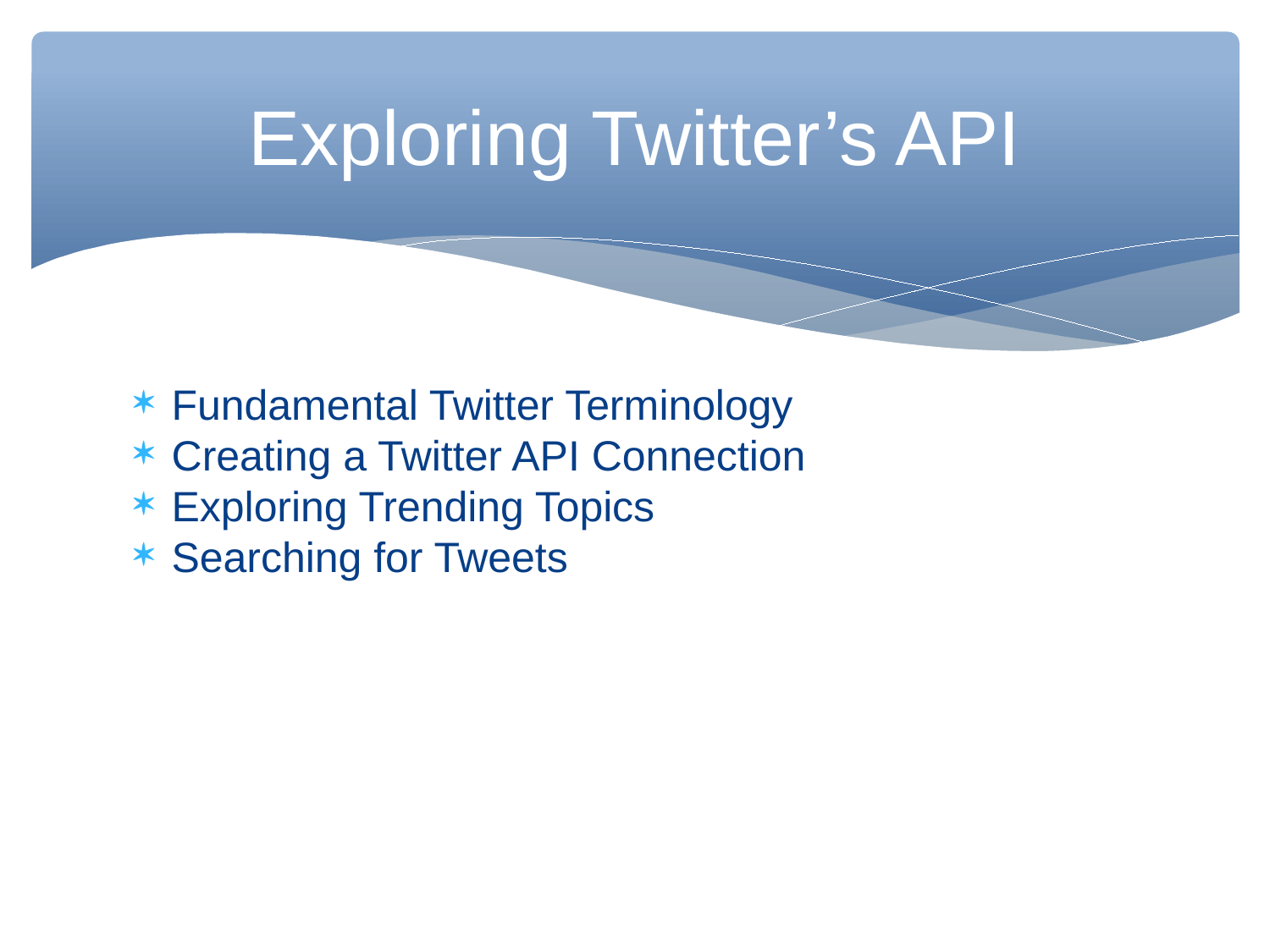

Exploring Twitter’s API
Fundamental Twitter Terminology
Creating a Twitter API Connection
Exploring Trending Topics
Searching for Tweets